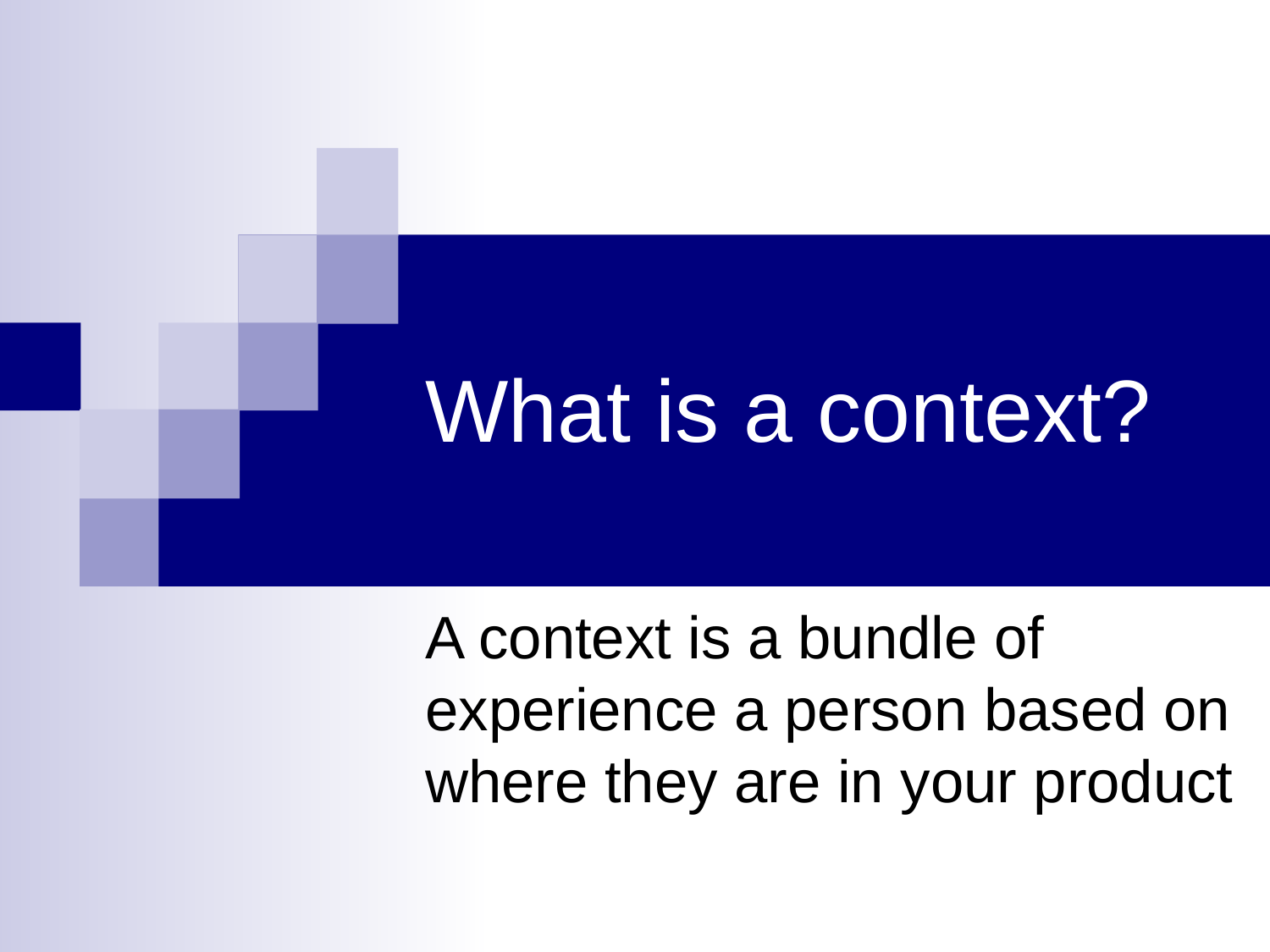

# What is a context?
A context is a bundle of experience a person based on where they are in your product